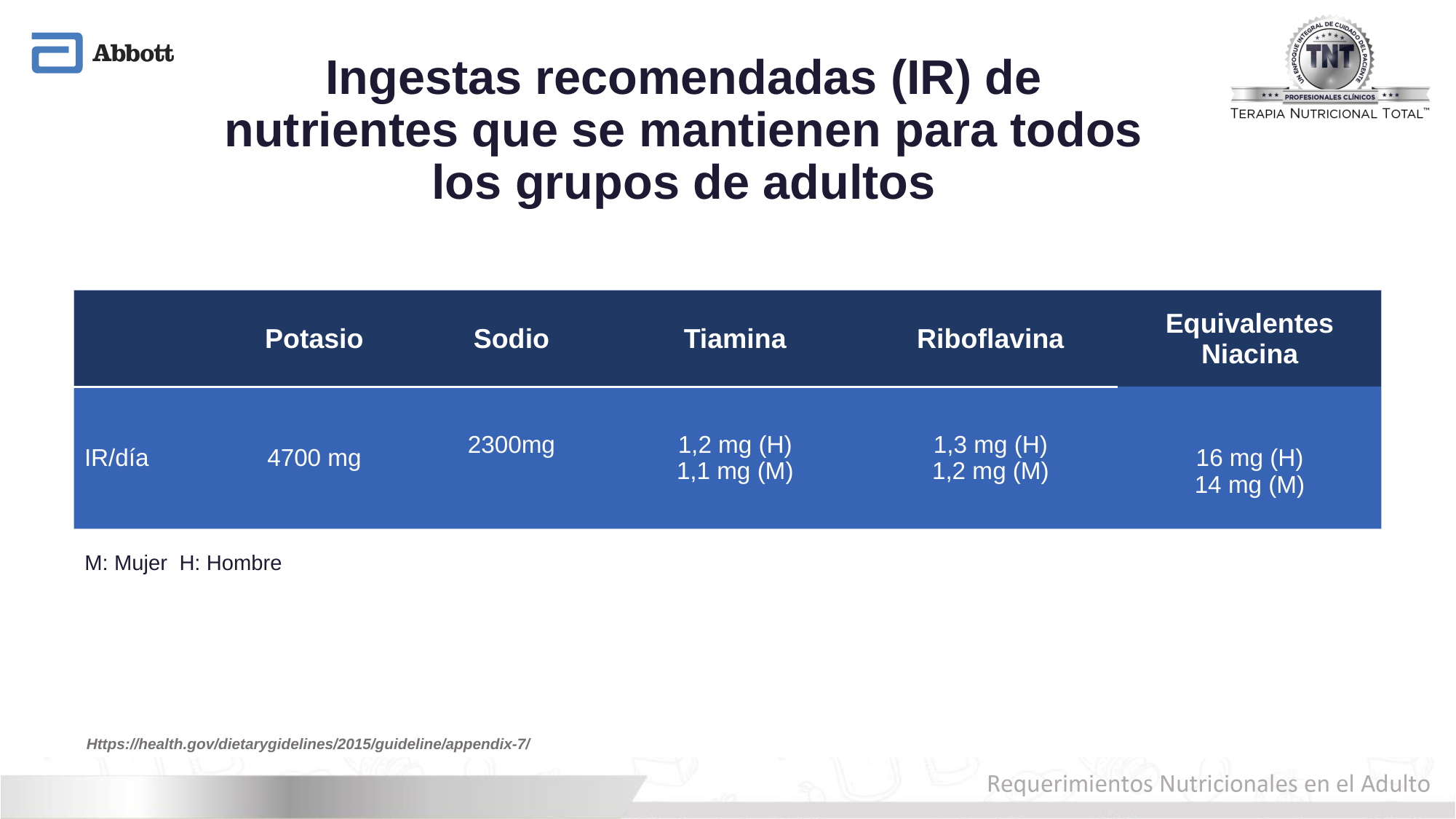

# Ingestas recomendadas (IR) de nutrientes que se mantienen para todos los grupos de adultos
|  | Potasio | Sodio | Tiamina | Riboflavina | Equivalentes Niacina |
| --- | --- | --- | --- | --- | --- |
| IR/día | 4700 mg | 2300mg | 1,2 mg (H) 1,1 mg (M) | 1,3 mg (H) 1,2 mg (M) | 16 mg (H) 14 mg (M) |
M: Mujer  H: Hombre
Https://health.gov/dietarygidelines/2015/guideline/appendix-7/